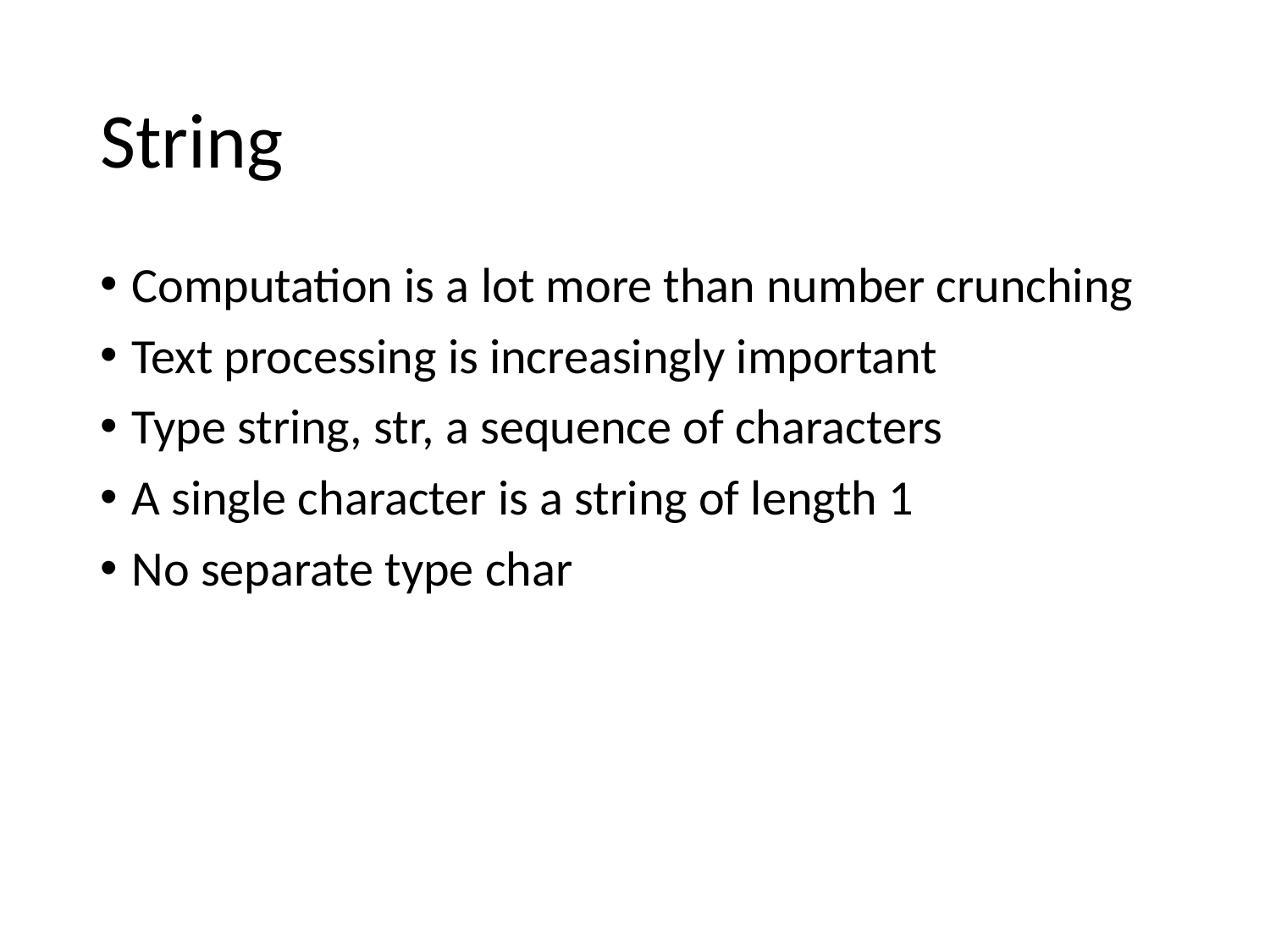

# String
Computation is a lot more than number crunching
Text processing is increasingly important
Type string, str, a sequence of characters
A single character is a string of length 1
No separate type char